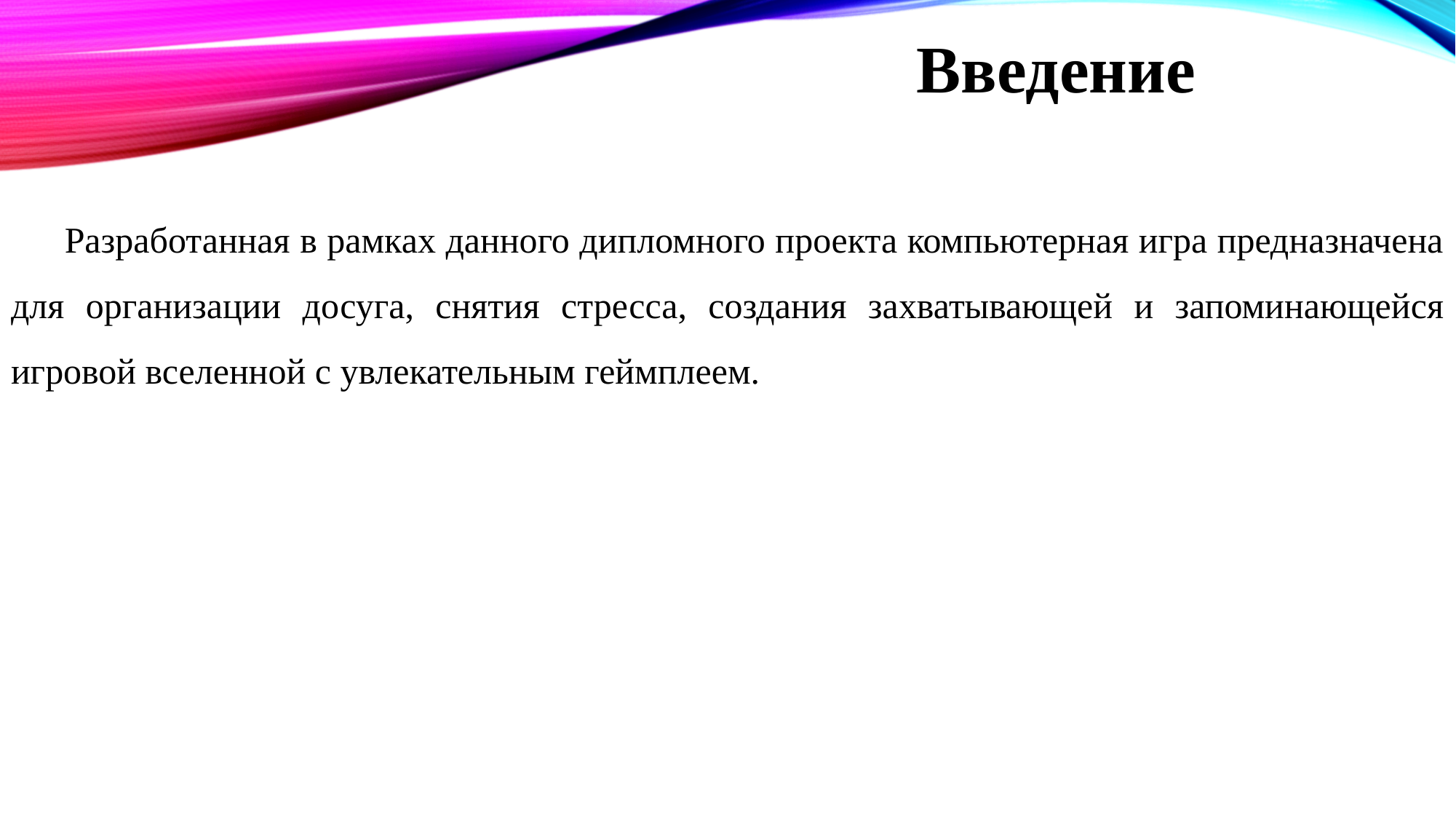

Введение
Разработанная в рамках данного дипломного проекта компьютерная игра предназначена для организации досуга, снятия стресса, создания захватывающей и запоминающейся игровой вселенной с увлекательным геймплеем.